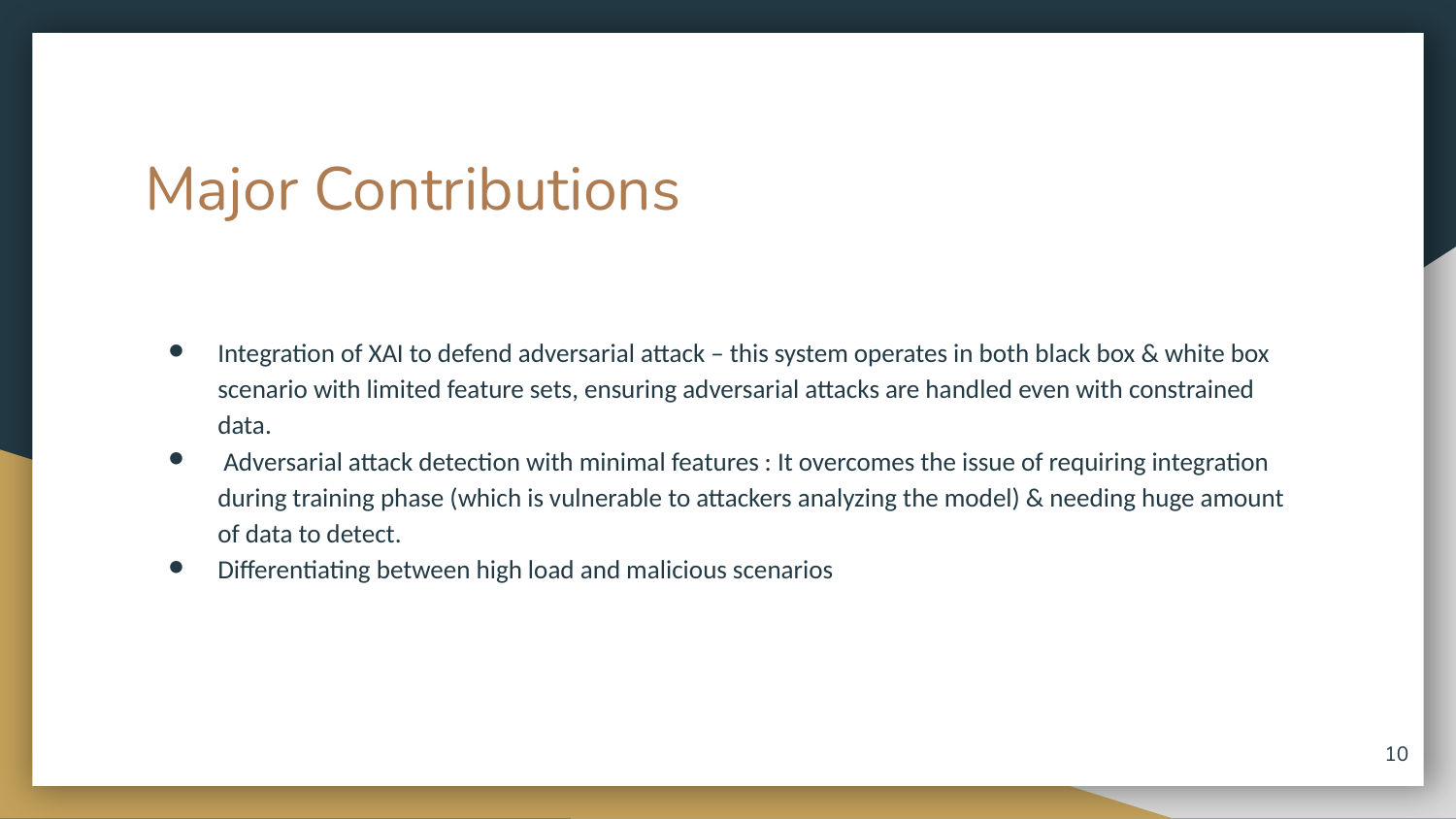

# Major Contributions
Integration of XAI to defend adversarial attack – this system operates in both black box & white box scenario with limited feature sets, ensuring adversarial attacks are handled even with constrained data.
 Adversarial attack detection with minimal features : It overcomes the issue of requiring integration during training phase (which is vulnerable to attackers analyzing the model) & needing huge amount of data to detect.
Differentiating between high load and malicious scenarios
10